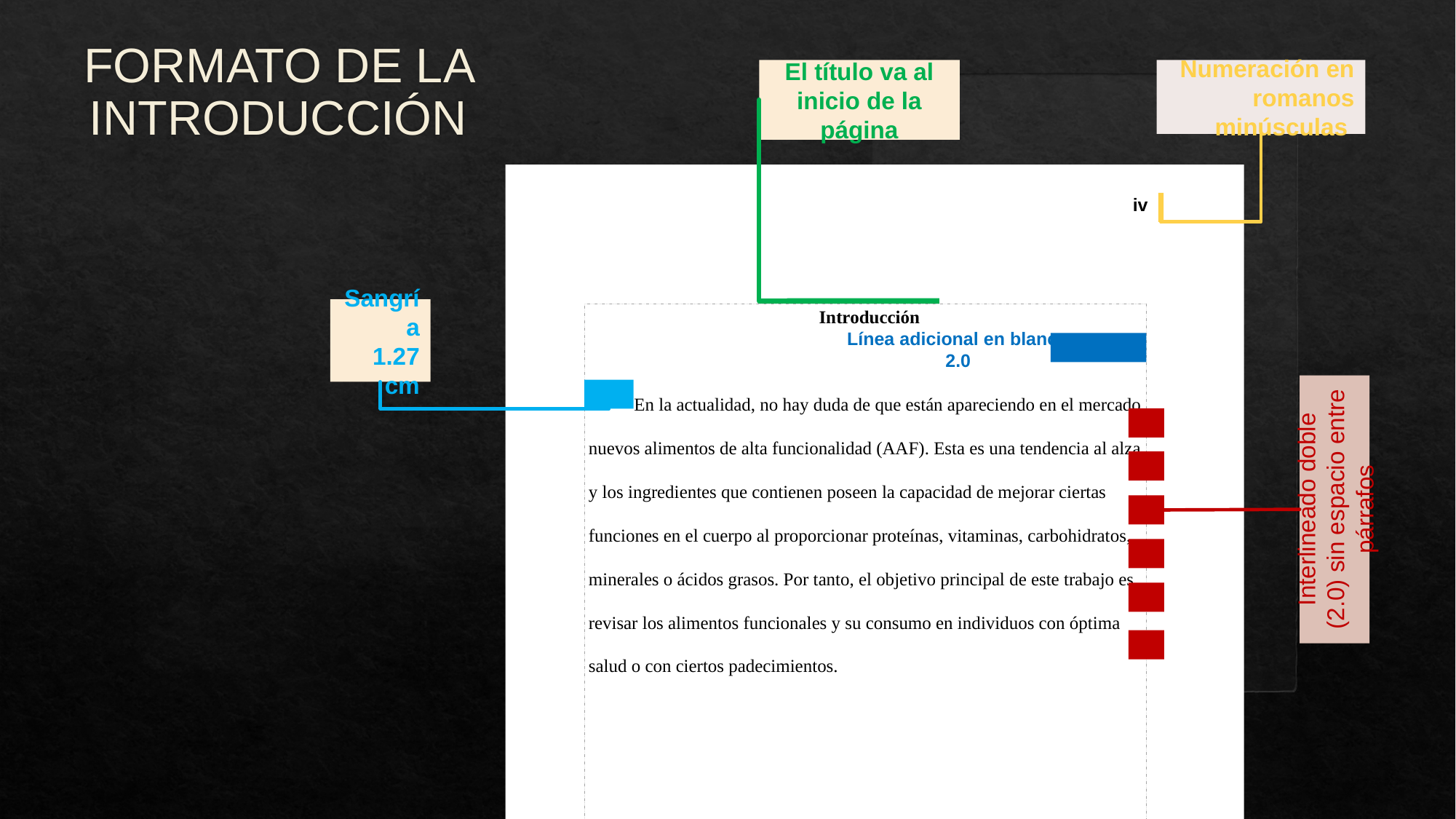

# FORMATO DE LA INTRODUCCIÓN
El título va al inicio de la página
Numeración en romanos minúsculas

Introducción

          En la actualidad, no hay duda de que están apareciendo en el mercado nuevos alimentos de alta funcionalidad (AAF). Esta es una tendencia al alza, y los ingredientes que contienen poseen la capacidad de mejorar ciertas funciones en el cuerpo al proporcionar proteínas, vitaminas, carbohidratos, minerales o ácidos grasos. Por tanto, el objetivo principal de este trabajo es revisar los alimentos funcionales y su consumo en individuos con óptima salud o con ciertos padecimientos.
iv

Sangría
1.27 cm

Línea adicional en blanco 2.0

Interlineado doble (2.0) sin espacio entre párrafos